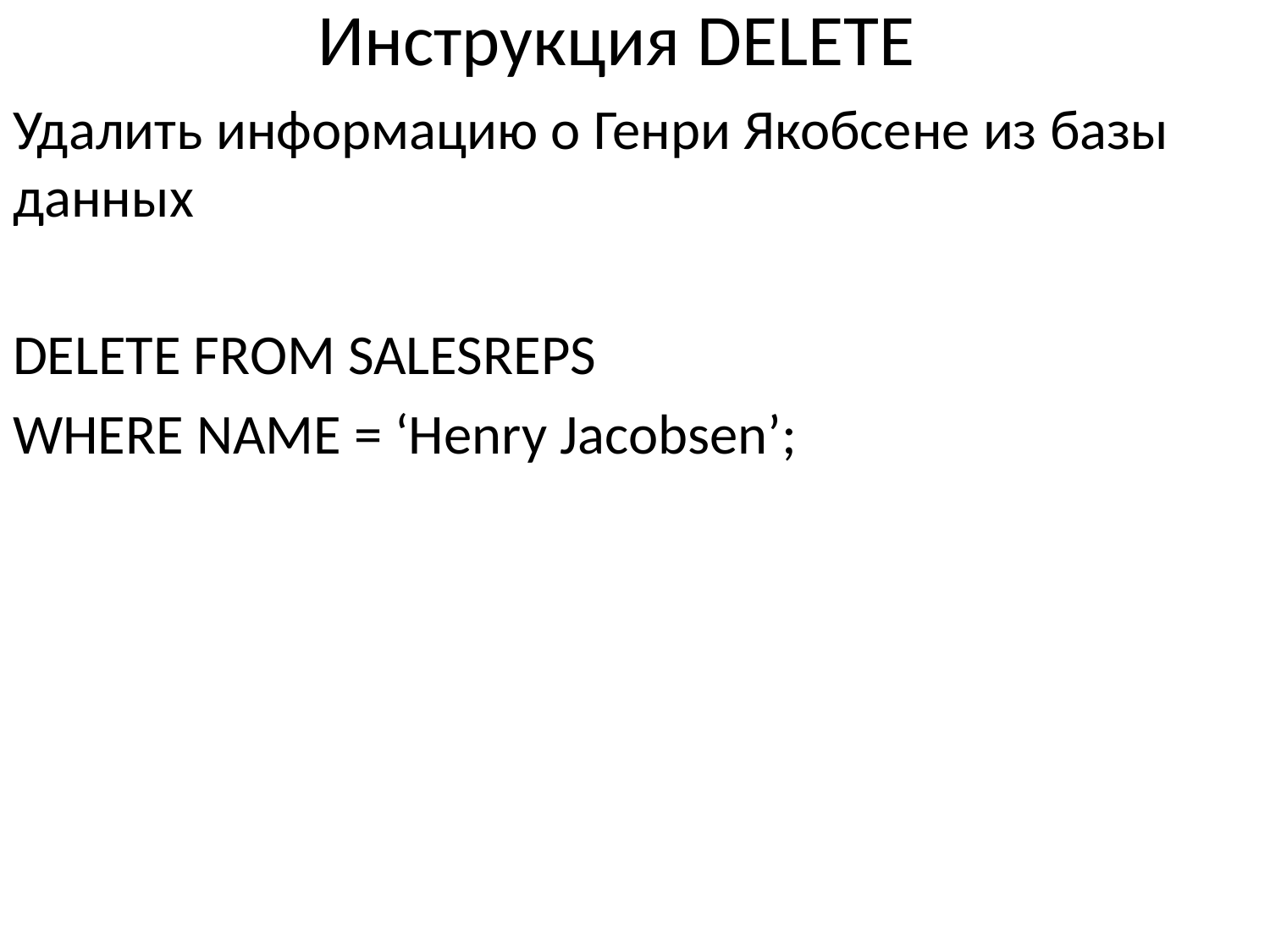

# Инструкция DELETE
Удалить информацию о Генри Якобсене из базы данных

DELETE FROM SALESREPS
WHERE NAME = ‘Henry Jacobsen’;